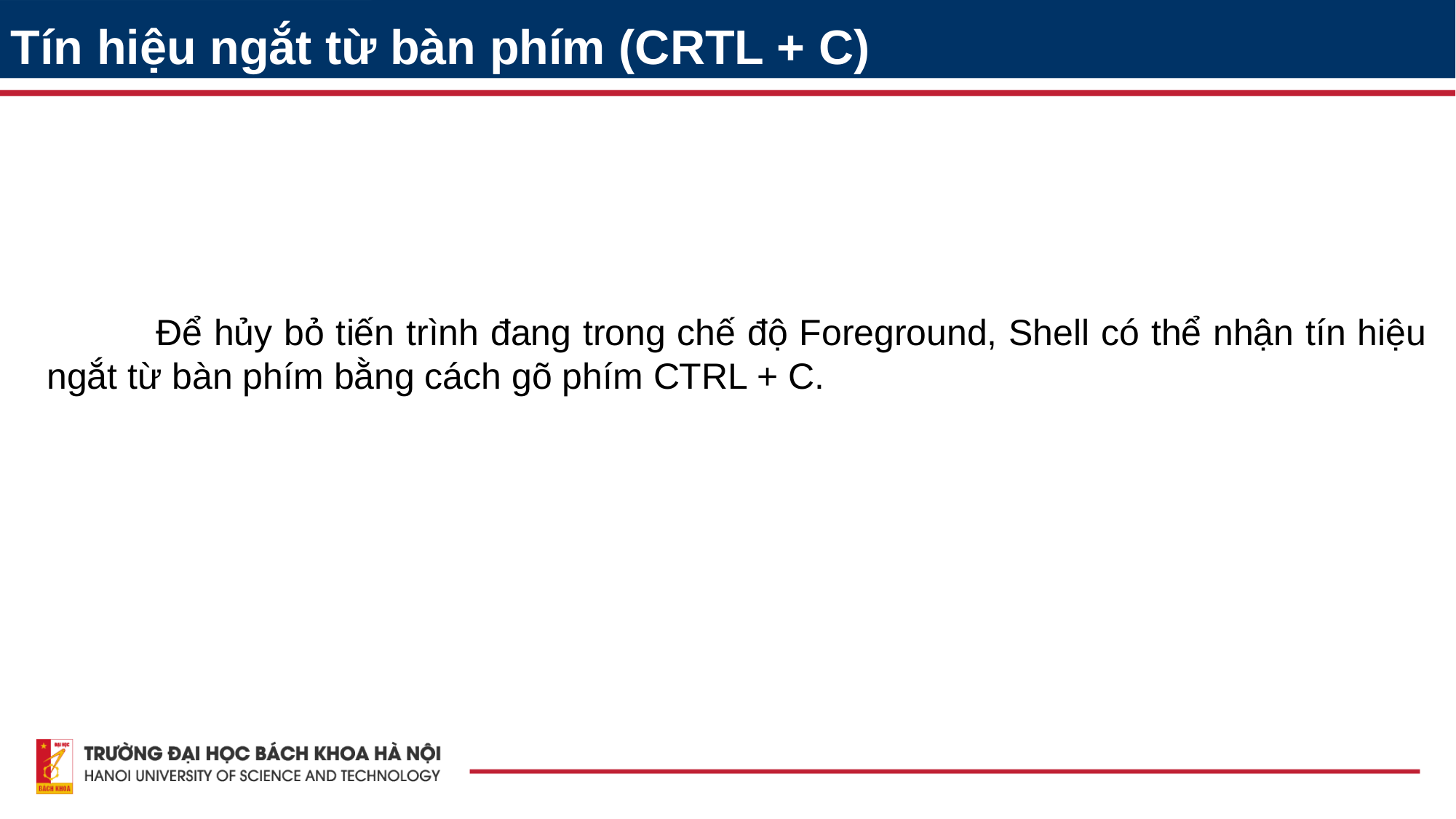

Tín hiệu ngắt từ bàn phím (CRTL + C)

	Để hủy bỏ tiến trình đang trong chế độ Foreground, Shell có thể nhận tín hiệu ngắt từ bàn phím bằng cách gõ phím CTRL + C.